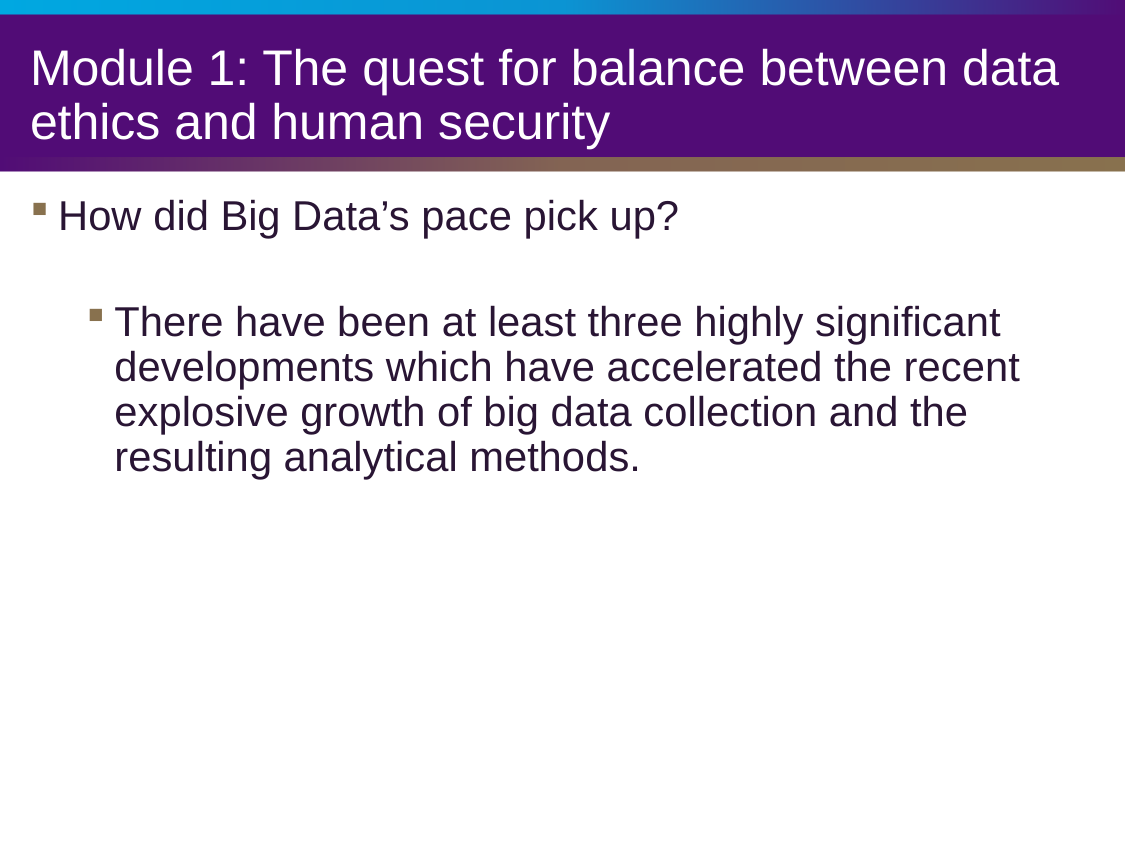

# Module 1: The quest for balance between data ethics and human security
How did Big Data’s pace pick up?

There have been at least three highly significant developments which have accelerated the recent explosive growth of big data collection and the resulting analytical methods.